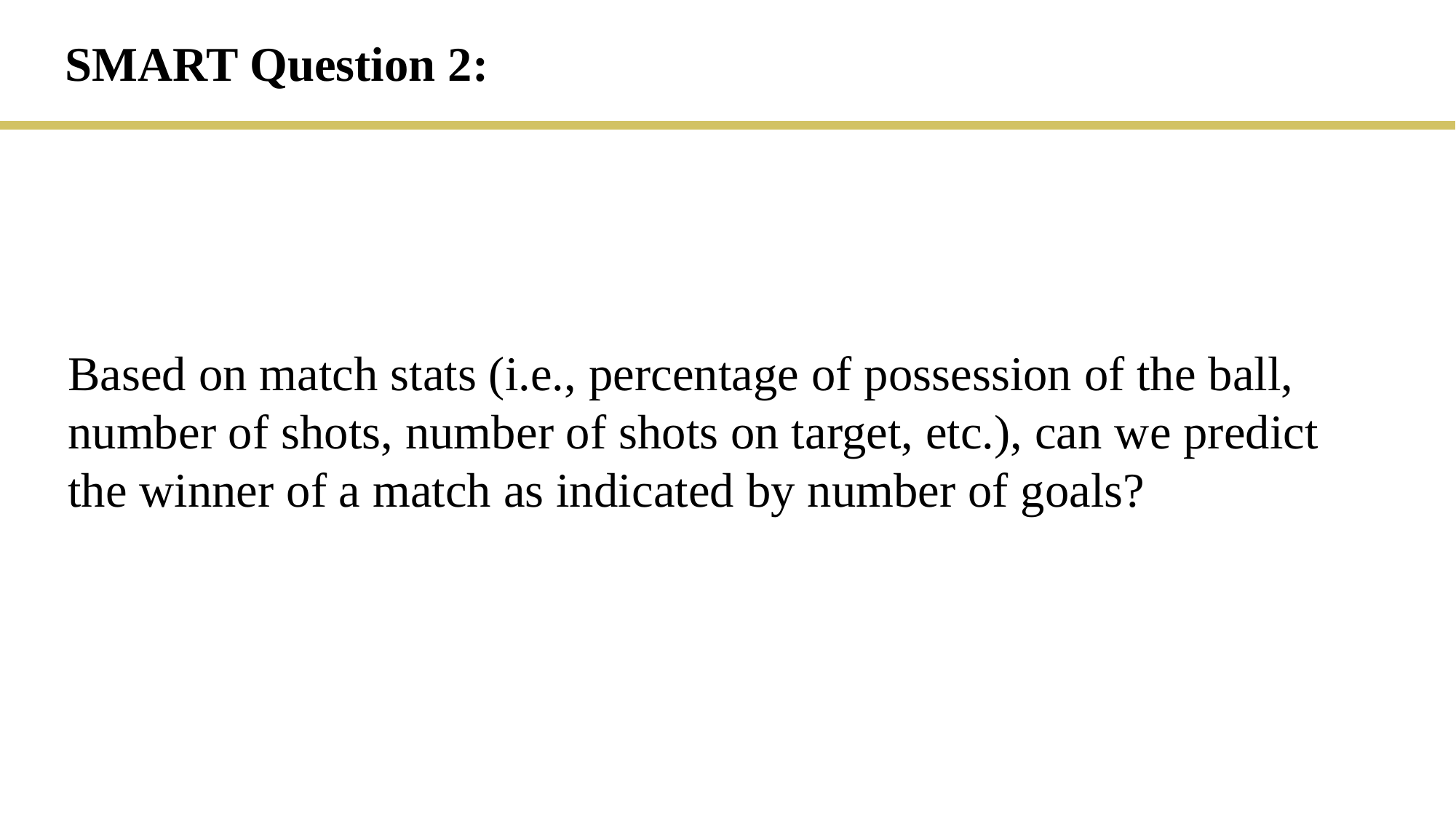

SMART Question 2:
Based on match stats (i.e., percentage of possession of the ball, number of shots, number of shots on target, etc.), can we predict the winner of a match as indicated by number of goals?